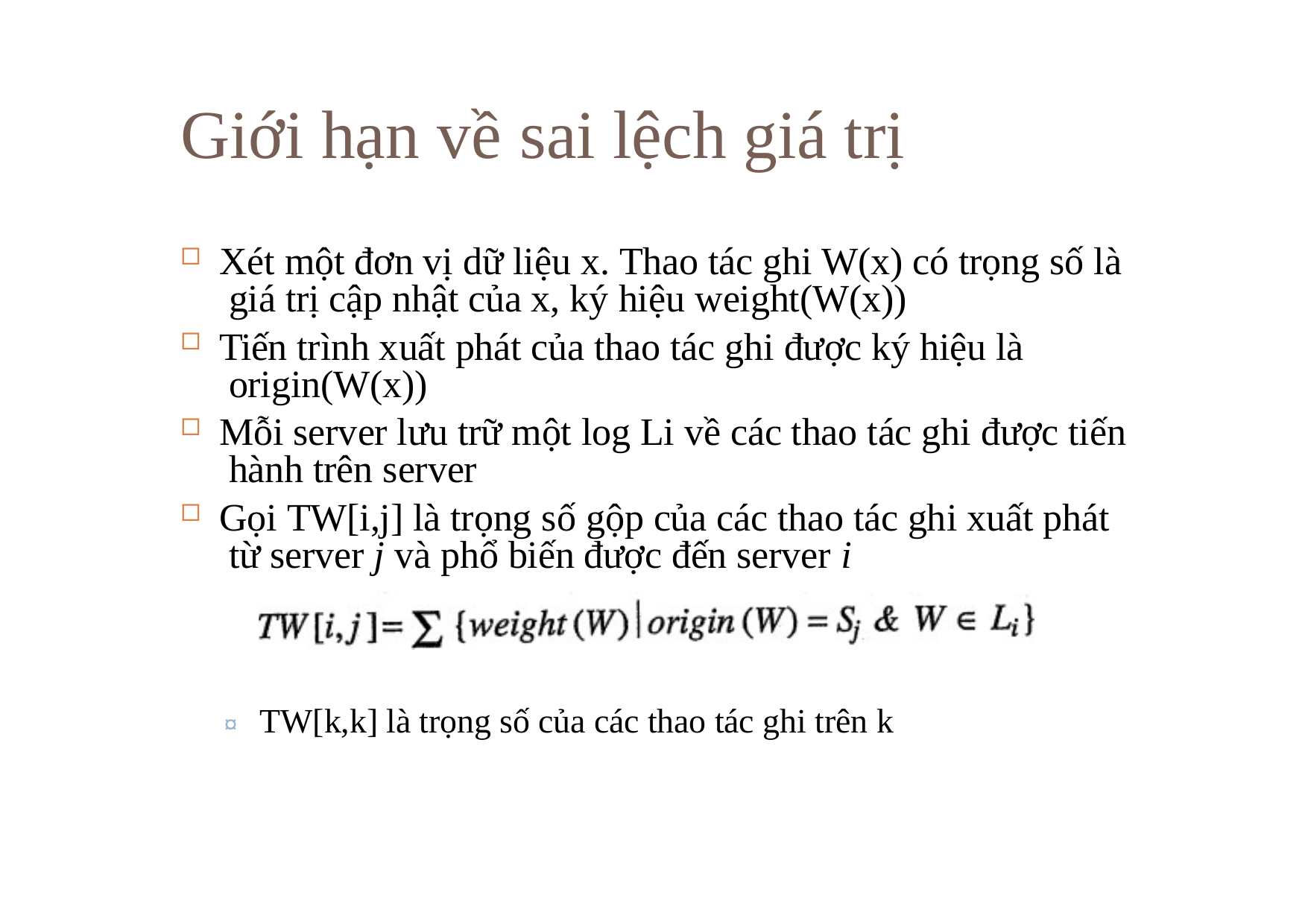

# Giới hạn về	sai lệch giá trị
Xét một đơn vị dữ liệu x. Thao tác ghi W(x) có trọng số là  giá trị cập nhật của x, ký hiệu weight(W(x))
Tiến trình xuất phát của thao tác ghi được ký hiệu là  origin(W(x))
Mỗi server lưu trữ một log Li về các thao tác ghi được tiến  hành trên server
Gọi TW[i,j] là trọng số gộp của các thao tác ghi xuất phát  từ server j và phổ biến được đến server i

¤ TW[k,k] là trọng số của các thao tác ghi trên k